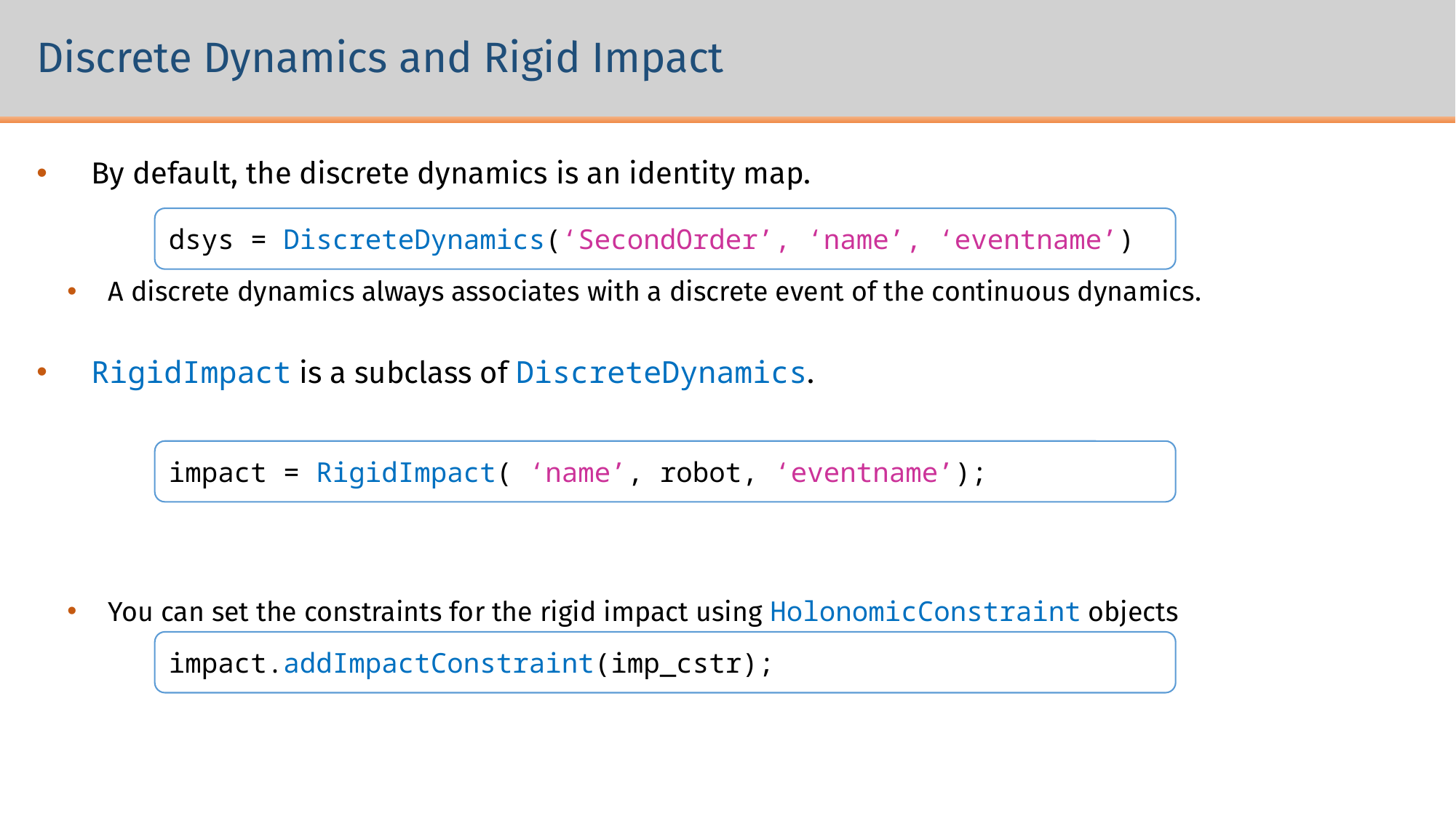

# Discrete Dynamics and Rigid Impact
By default, the discrete dynamics is an identity map.

A discrete dynamics always associates with a discrete event of the continuous dynamics.

RigidImpact is a subclass of DiscreteDynamics.

You can set the constraints for the rigid impact using HolonomicConstraint objects
dsys = DiscreteDynamics(‘SecondOrder’, ‘name’, ‘eventname’)
impact = RigidImpact( ‘name’, robot, ‘eventname’);
impact.addImpactConstraint(imp_cstr);